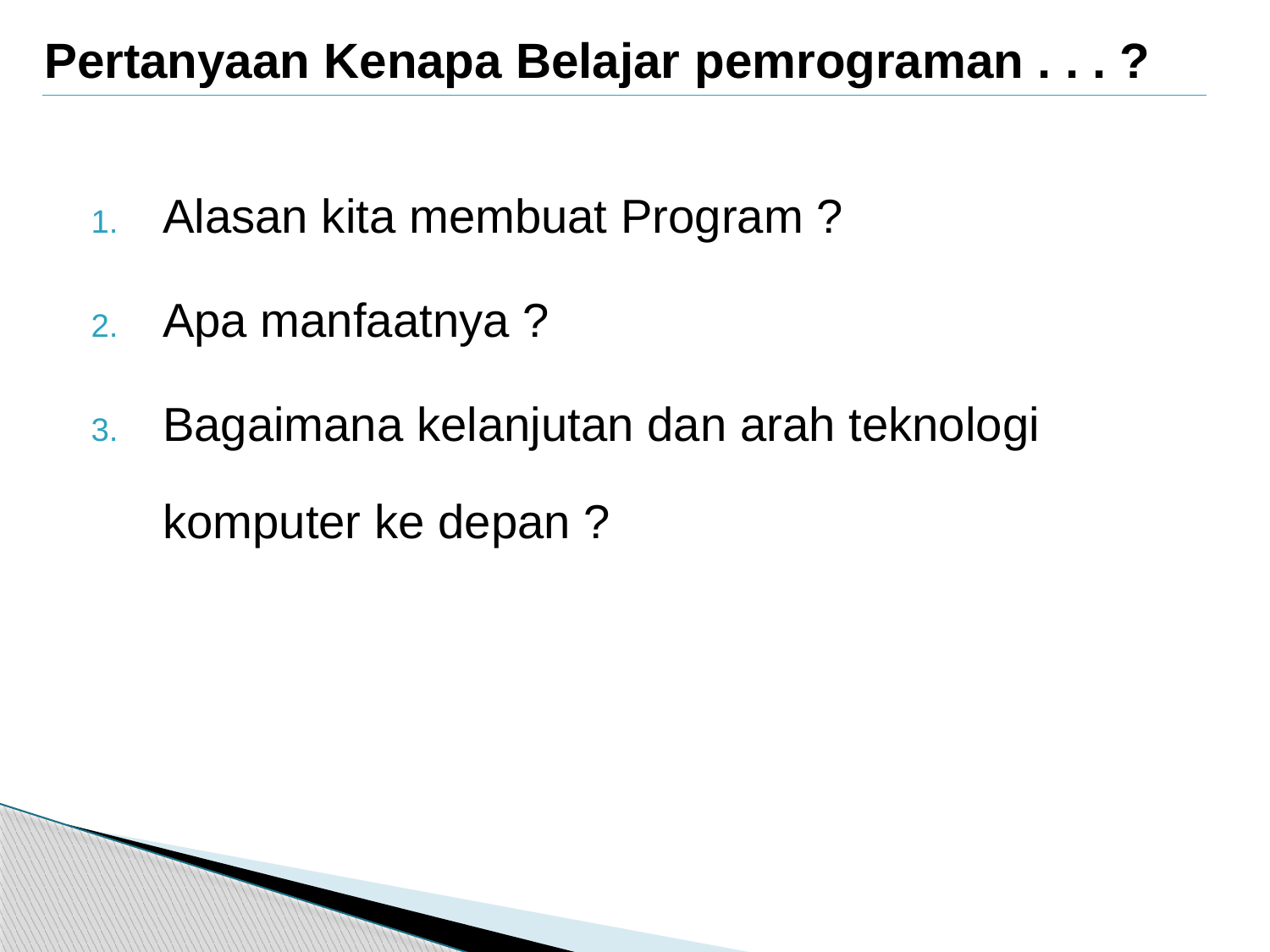

# Pertanyaan Kenapa Belajar pemrograman . . . ?
Alasan kita membuat Program ?
Apa manfaatnya ?
Bagaimana kelanjutan dan arah teknologi komputer ke depan ?